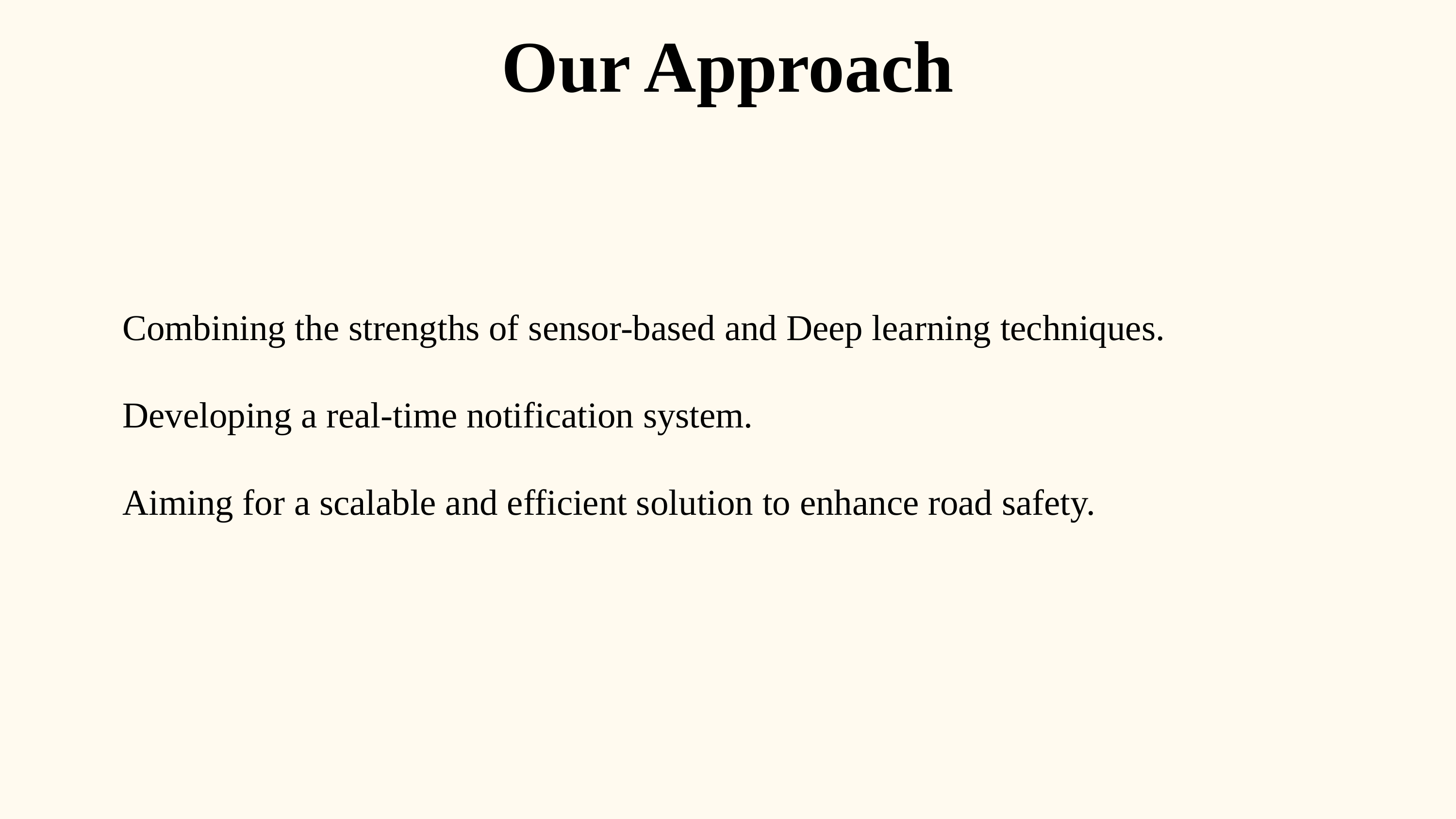

Our Approach
Combining the strengths of sensor-based and Deep learning techniques.

Developing a real-time notification system.

Aiming for a scalable and efficient solution to enhance road safety.